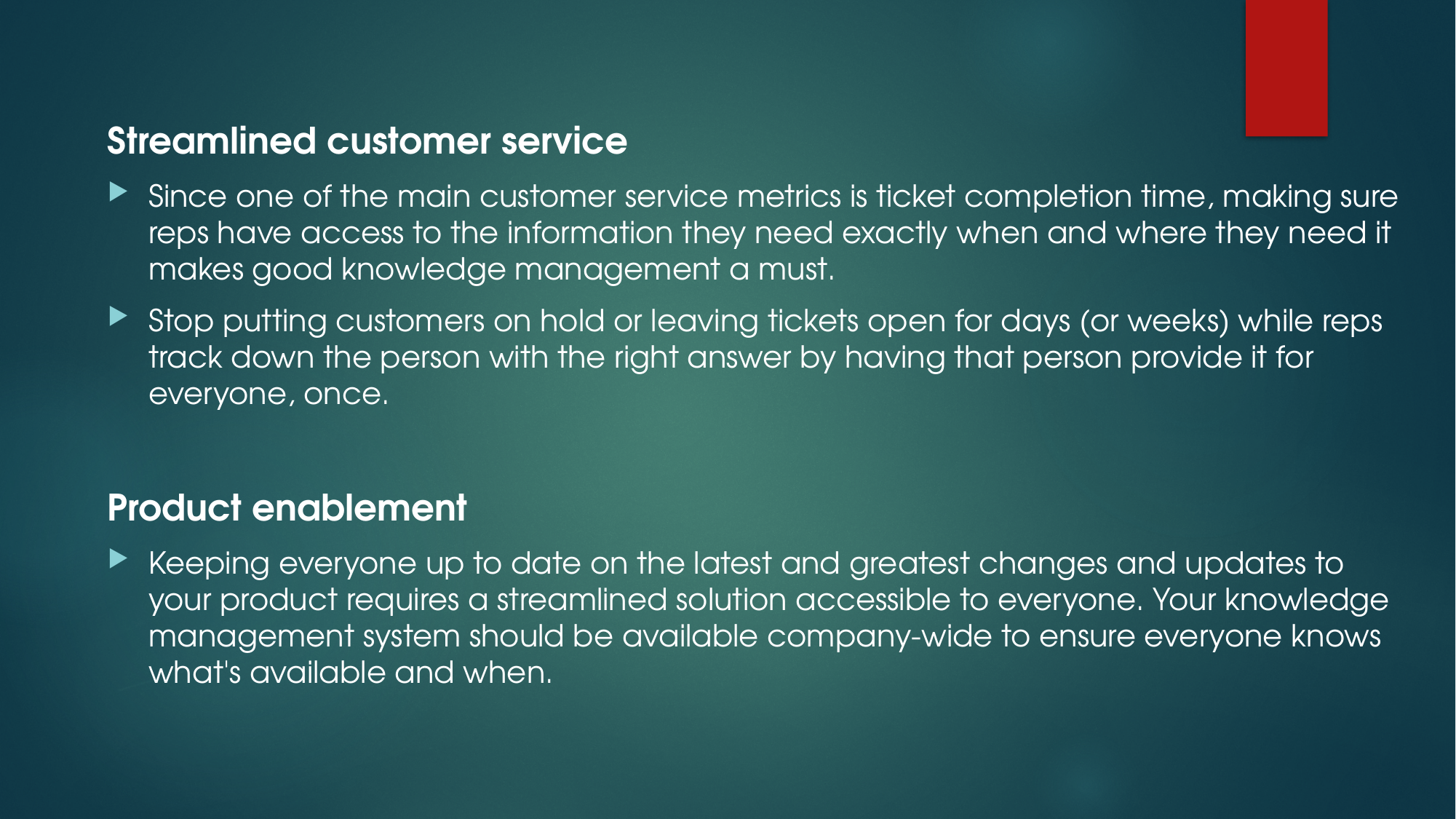

Streamlined customer service
Since one of the main customer service metrics is ticket completion time, making sure reps have access to the information they need exactly when and where they need it makes good knowledge management a must.
Stop putting customers on hold or leaving tickets open for days (or weeks) while reps track down the person with the right answer by having that person provide it for everyone, once.

Product enablement
Keeping everyone up to date on the latest and greatest changes and updates to your product requires a streamlined solution accessible to everyone. Your knowledge management system should be available company-wide to ensure everyone knows what's available and when.